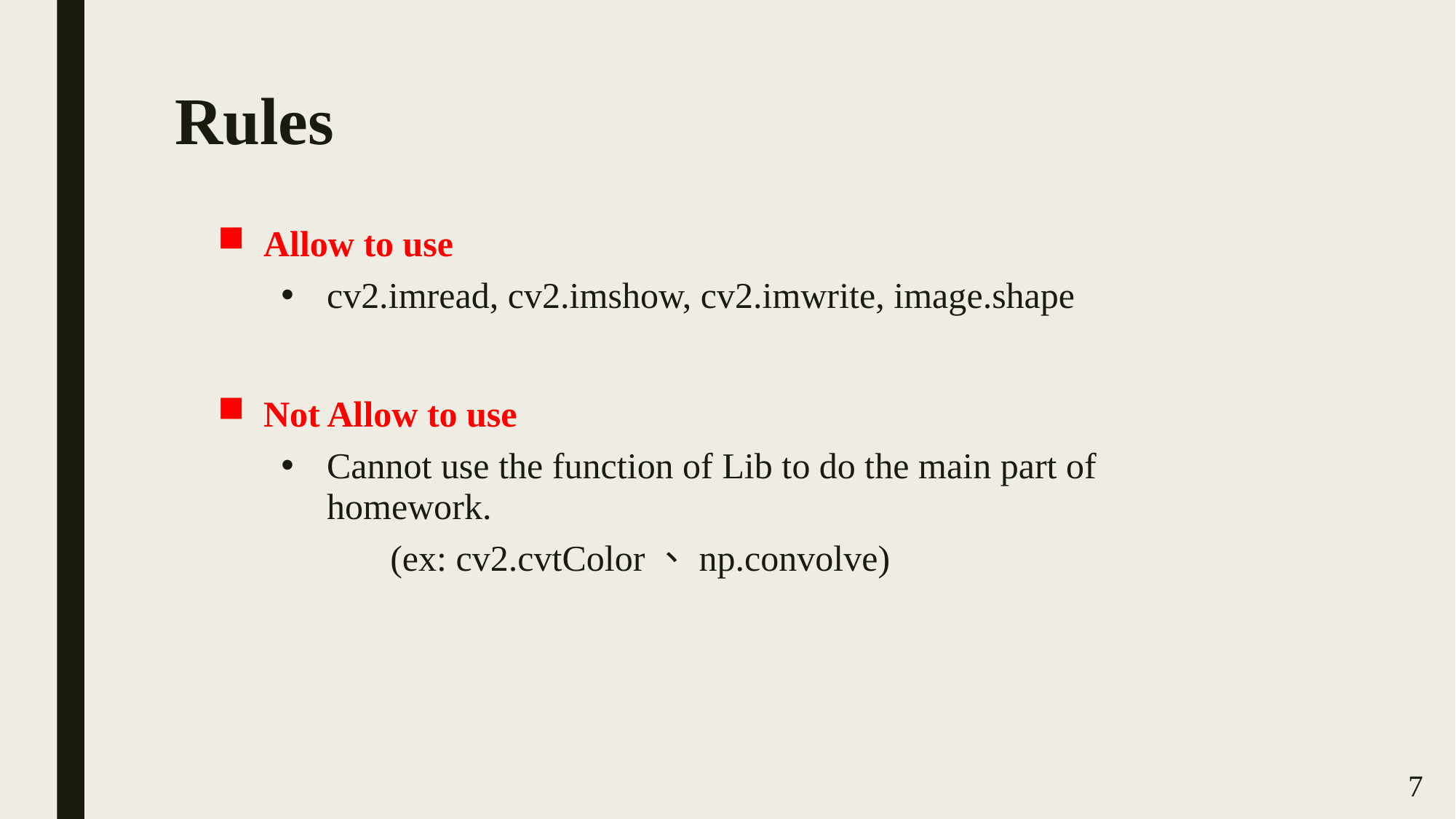

# Rules
Allow to use
cv2.imread, cv2.imshow, cv2.imwrite, image.shape

Not Allow to use
Cannot use the function of Lib to do the main part of homework.
	(ex: cv2.cvtColor、np.convolve)

7